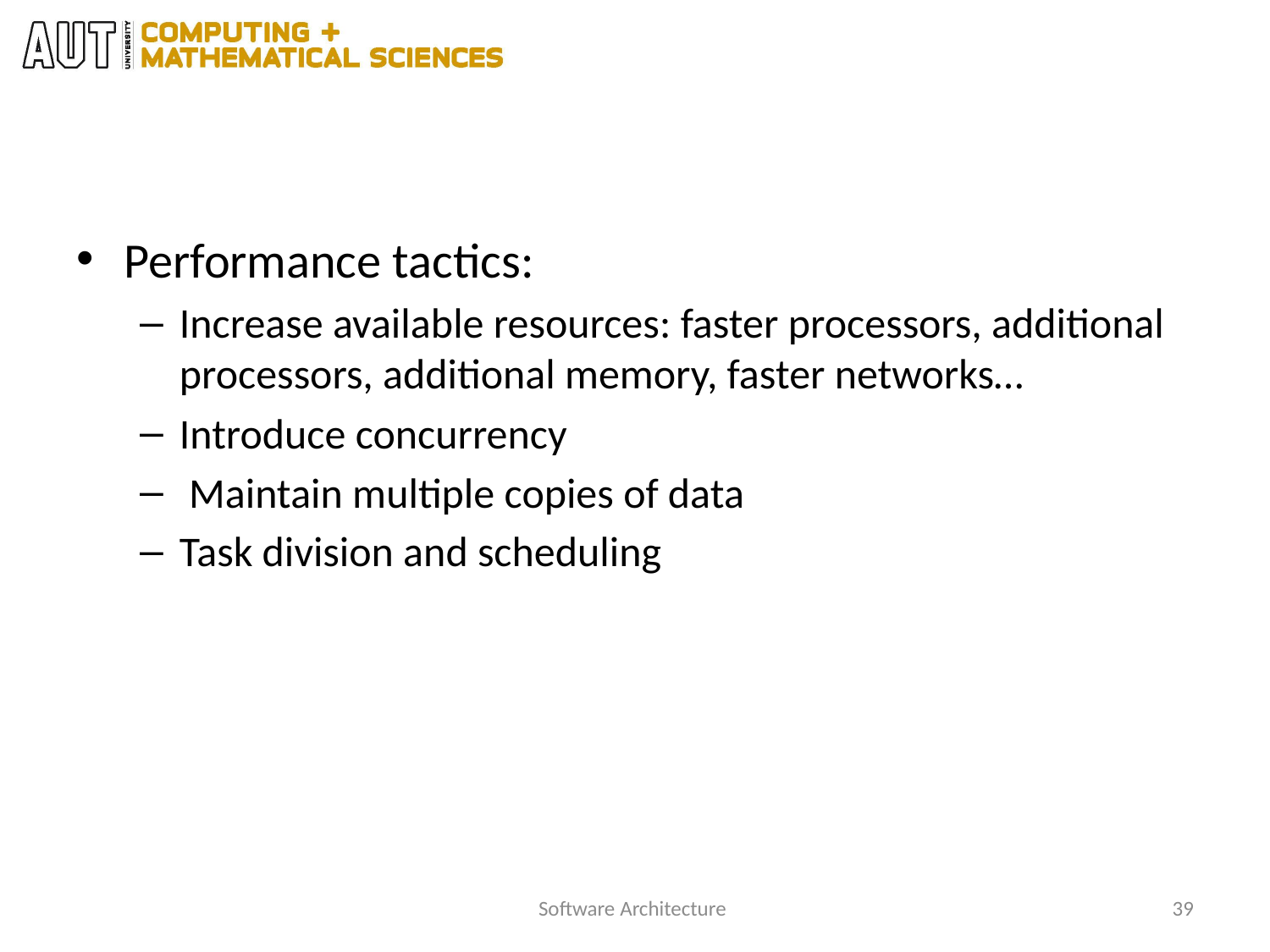

#
Performance tactics:
Increase available resources: faster processors, additional processors, additional memory, faster networks…
Introduce concurrency
 Maintain multiple copies of data
Task division and scheduling
Software Architecture
39